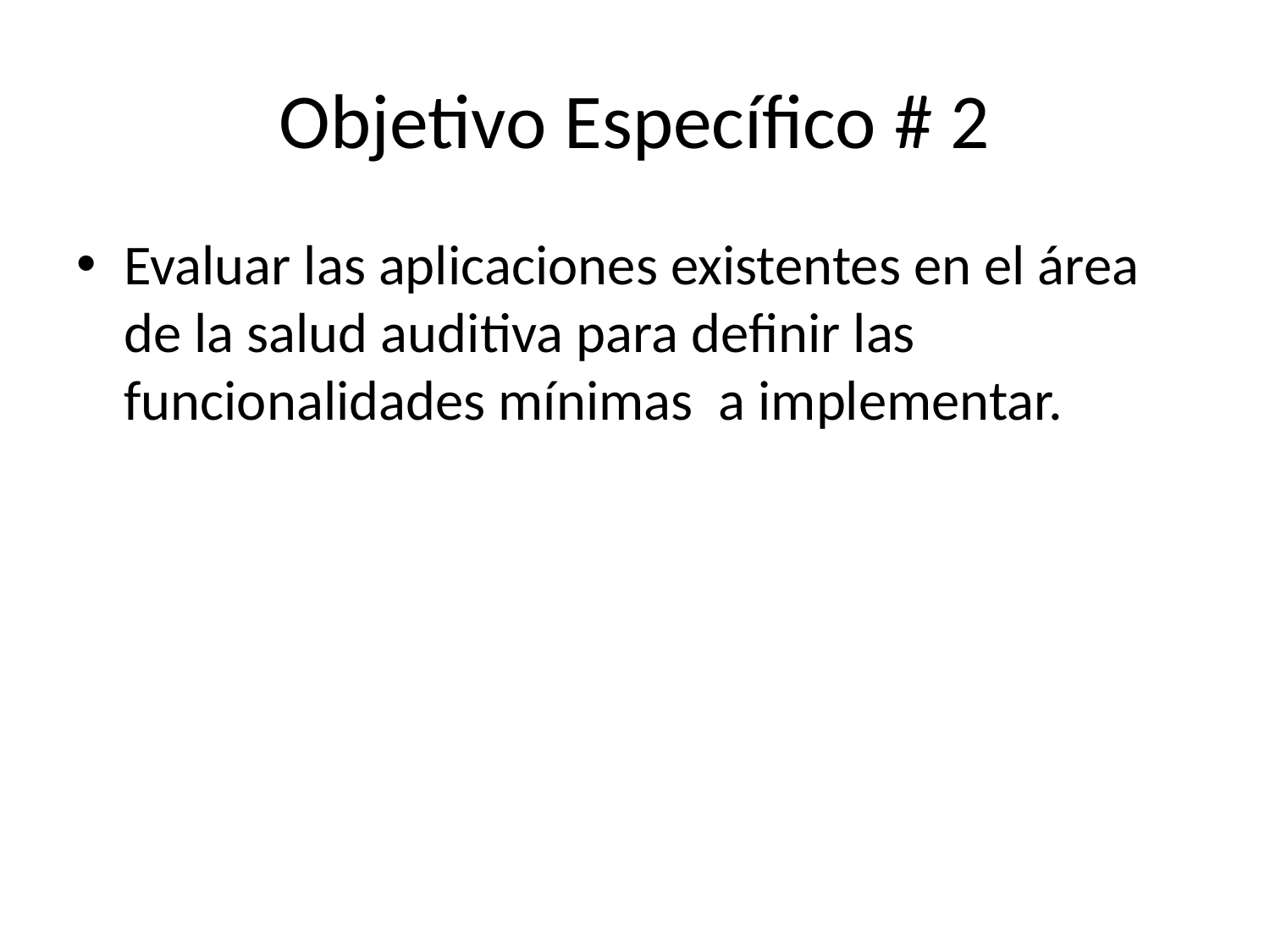

# Objetivo Específico # 2
Evaluar las aplicaciones existentes en el área de la salud auditiva para definir las funcionalidades mínimas  a implementar.